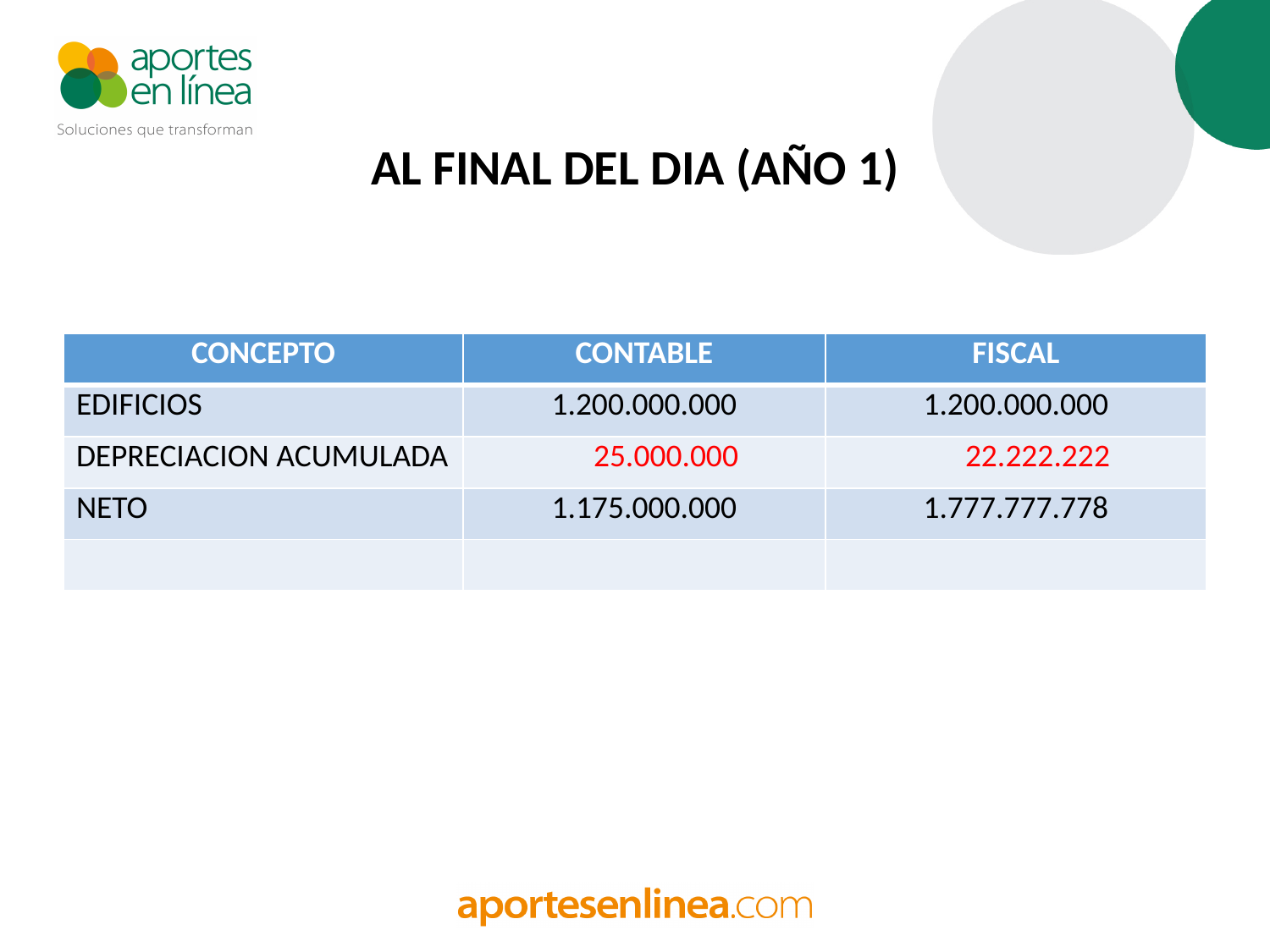

# AL FINAL DEL DIA (AÑO 1)
| CONCEPTO | CONTABLE | FISCAL |
| --- | --- | --- |
| EDIFICIOS | 1.200.000.000 | 1.200.000.000 |
| DEPRECIACION ACUMULADA | 25.000.000 | 22.222.222 |
| NETO | 1.175.000.000 | 1.777.777.778 |
|  |  |  |